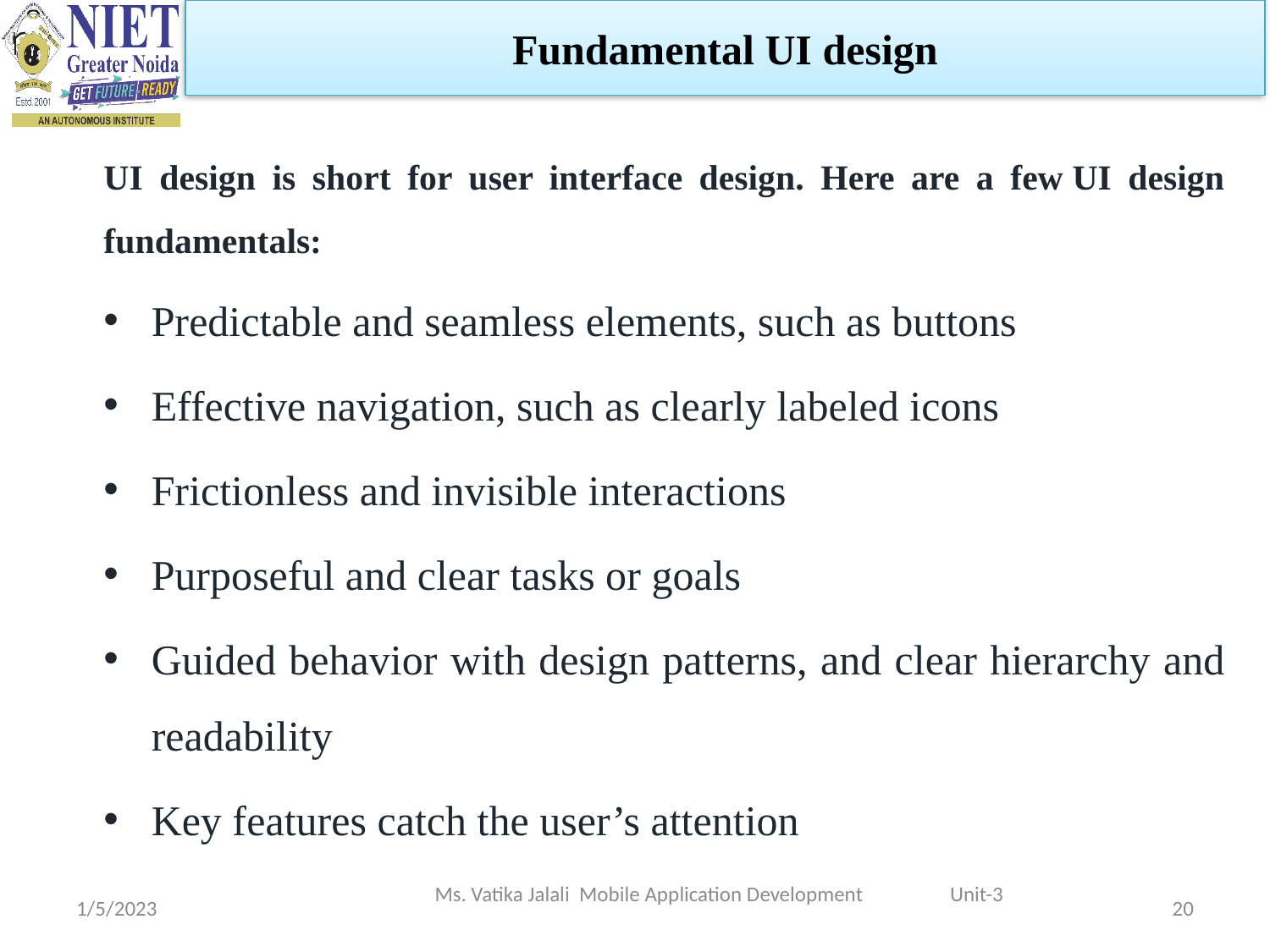

Fundamental UI design
UI design is short for user interface design. Here are a few UI design fundamentals:
Predictable and seamless elements, such as buttons
Effective navigation, such as clearly labeled icons
Frictionless and invisible interactions
Purposeful and clear tasks or goals
Guided behavior with design patterns, and clear hierarchy and readability
Key features catch the user’s attention
Ms. Vatika Jalali  Mobile Application Development                  Unit-3
1/5/2023
20